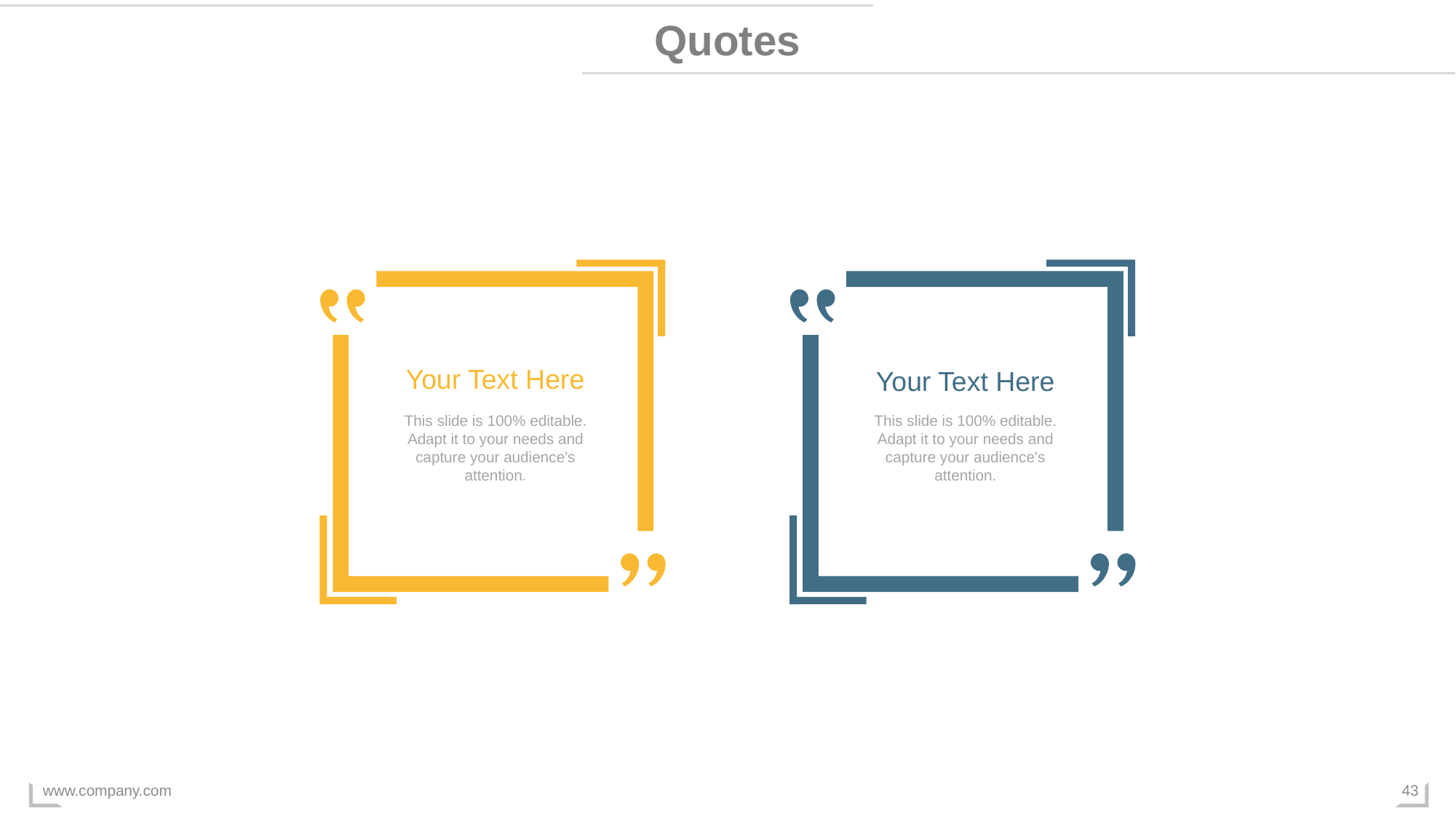

Quotes

Your Text Here
This slide is 100% editable. Adapt it to your needs and capture your audience's attention.

Your Text Here
This slide is 100% editable. Adapt it to your needs and capture your audience's attention.
www.company.com
43